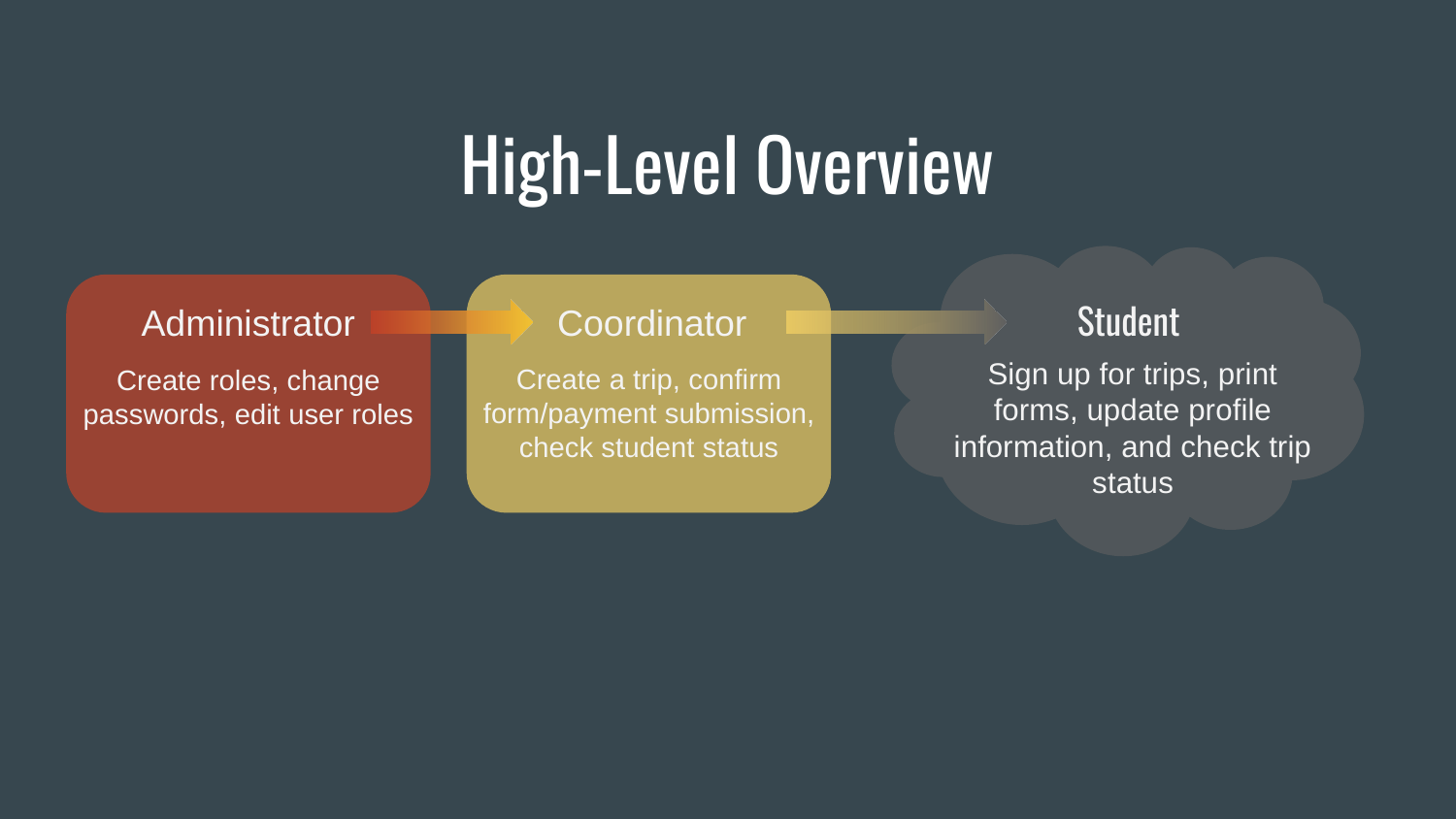

# High-Level Overview

Coordinator
Student
Administrator

Sign up for trips, print forms, update profile information, and check trip status
Create a trip, confirm form/payment submission, check student status
Create roles, change passwords, edit user roles